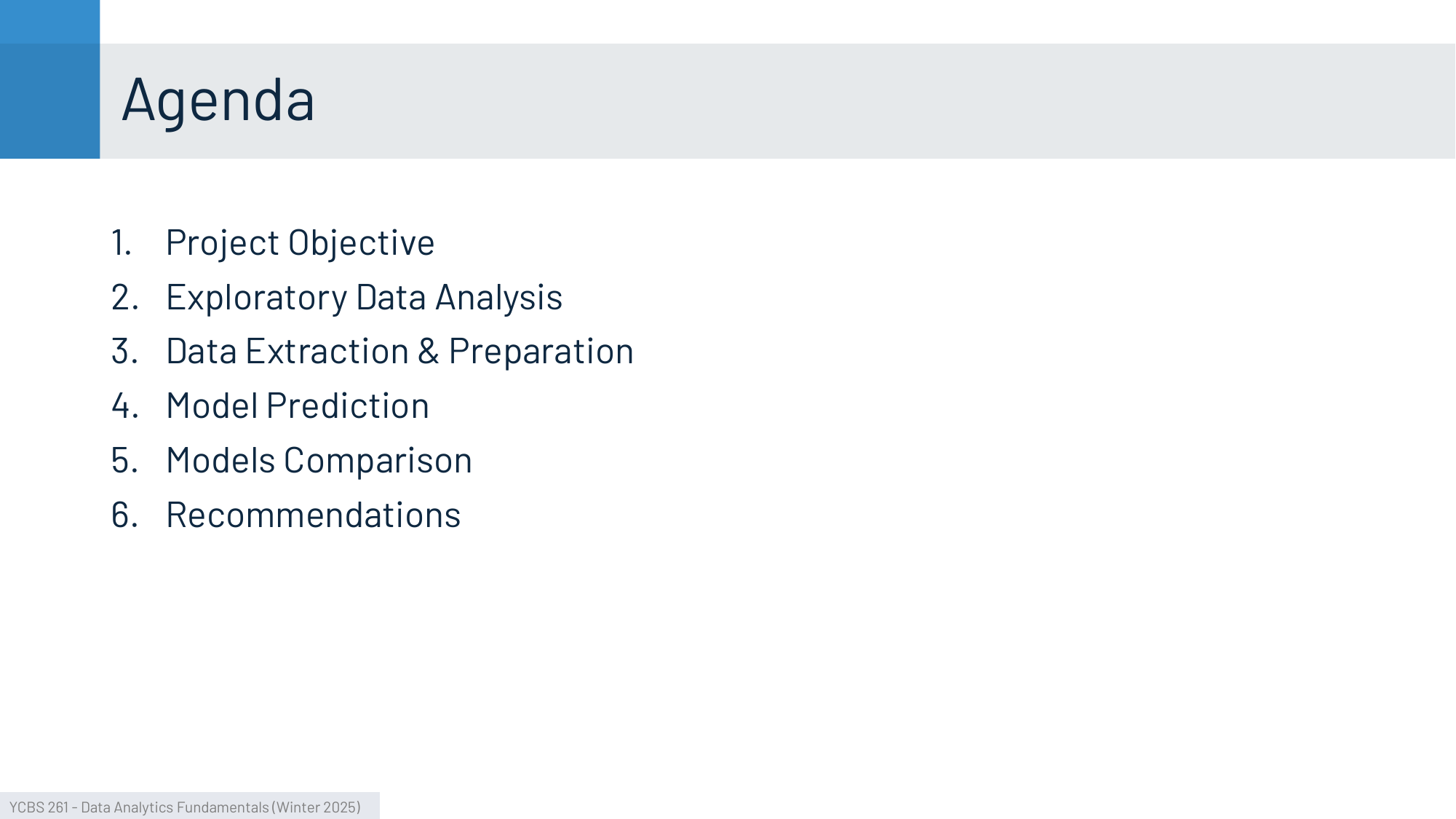

# Agenda
Project Objective
Exploratory Data Analysis
Data Extraction & Preparation
Model Prediction
Models Comparison
Recommendations